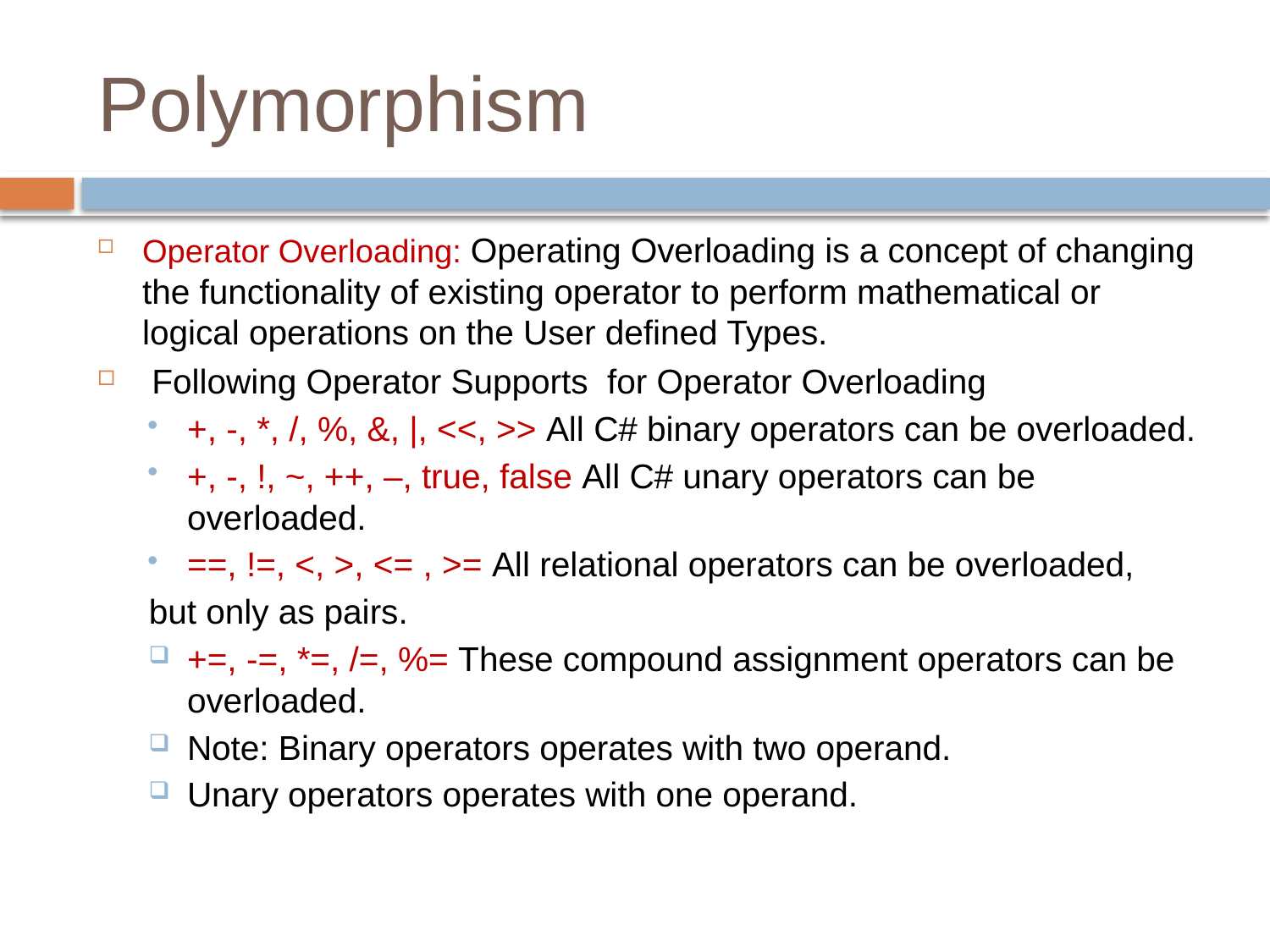

# Polymorphism
Operator Overloading: Operating Overloading is a concept of changing the functionality of existing operator to perform mathematical or logical operations on the User defined Types.
 Following Operator Supports  for Operator Overloading
+, -, *, /, %, &, |, <<, >> All C# binary operators can be overloaded.
+, -, !, ~, ++, –, true, false All C# unary operators can be overloaded.
==, !=, <, >, <= , >= All relational operators can be overloaded,
but only as pairs.
+=, -=, *=, /=, %= These compound assignment operators can be overloaded.
Note: Binary operators operates with two operand.
Unary operators operates with one operand.